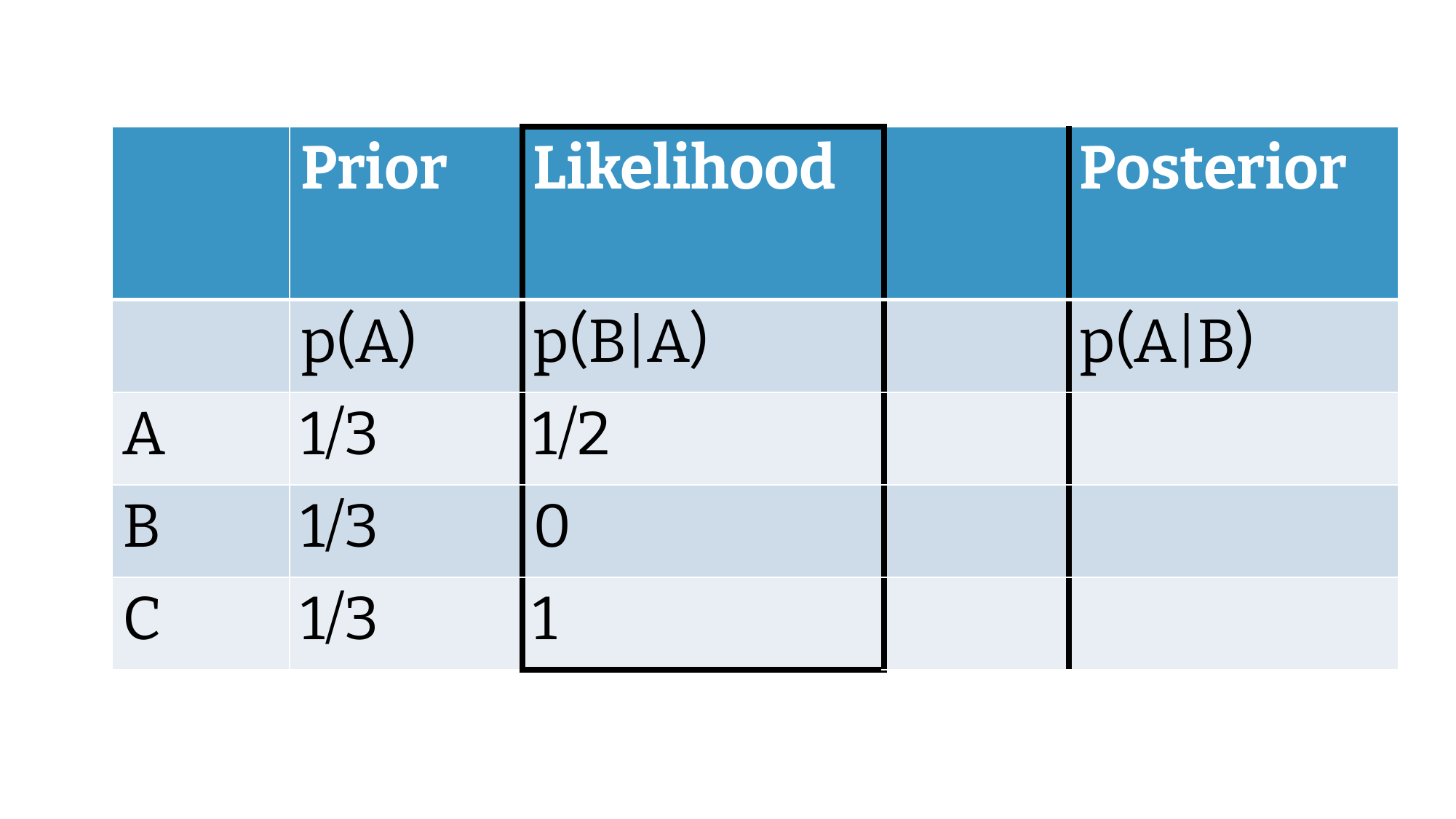

|  | Prior | Likelihood |  | Posterior |
| --- | --- | --- | --- | --- |
|  | p(A) | p(B|A) |  | p(A|B) |
| A | 1/3 | 1/2 |  |  |
| B | 1/3 | 0 |  |  |
| C | 1/3 | 1 |  |  |